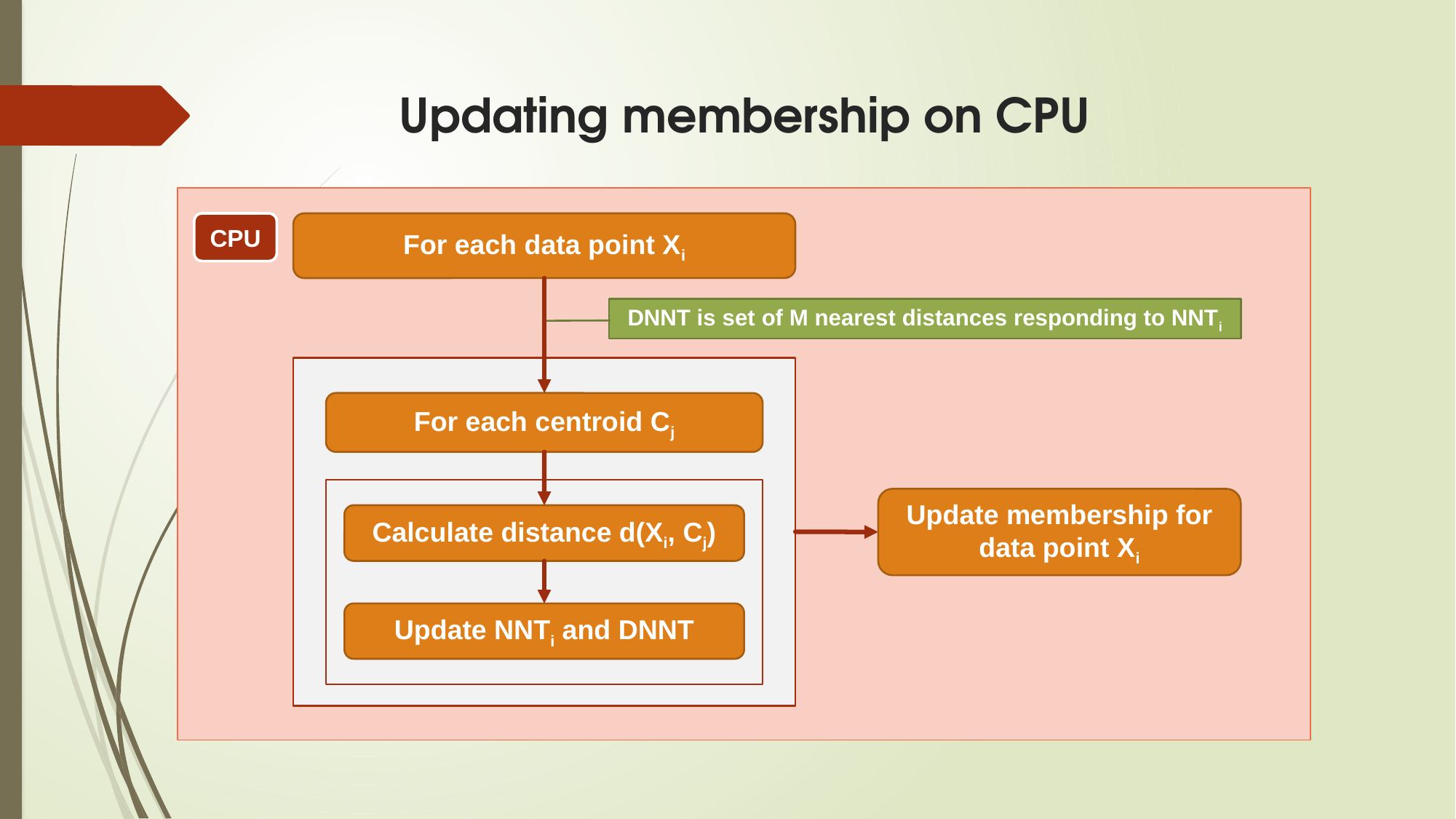

# Updating membership on CPU

CPU
For each data point Xi
DNNT is set of M nearest distances responding to NNTi

For each centroid Cj

Update membership for data point Xi
Calculate distance d(Xi, Cj)
Update NNTi and DNNT